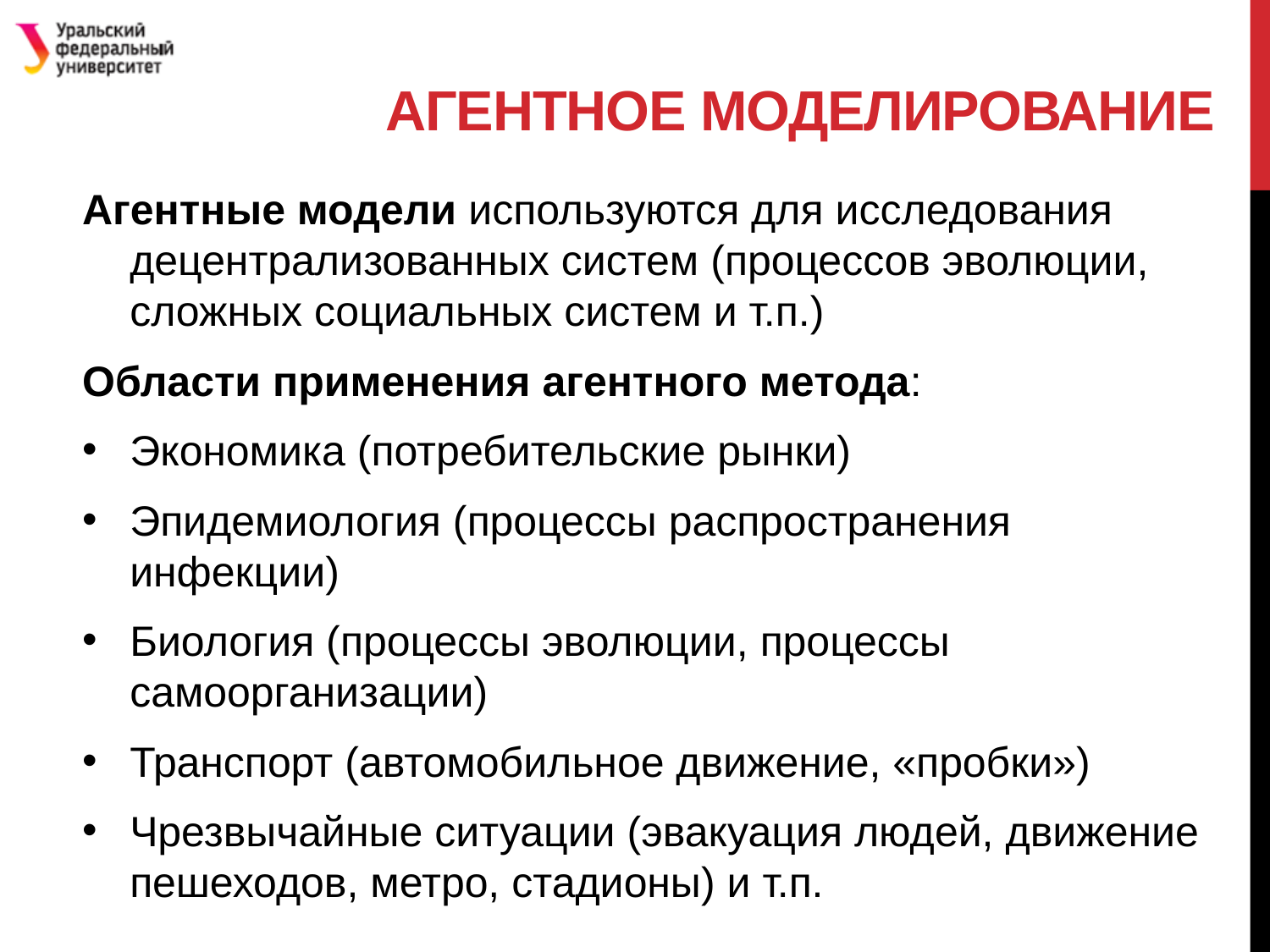

# Агентное моделирование
Агентные модели используются для исследования децентрализованных систем (процессов эволюции, сложных социальных систем и т.п.)
Области применения агентного метода:
Экономика (потребительские рынки)
Эпидемиология (процессы распространения инфекции)
Биология (процессы эволюции, процессы самоорганизации)
Транспорт (автомобильное движение, «пробки»)
Чрезвычайные ситуации (эвакуация людей, движение пешеходов, метро, стадионы) и т.п.